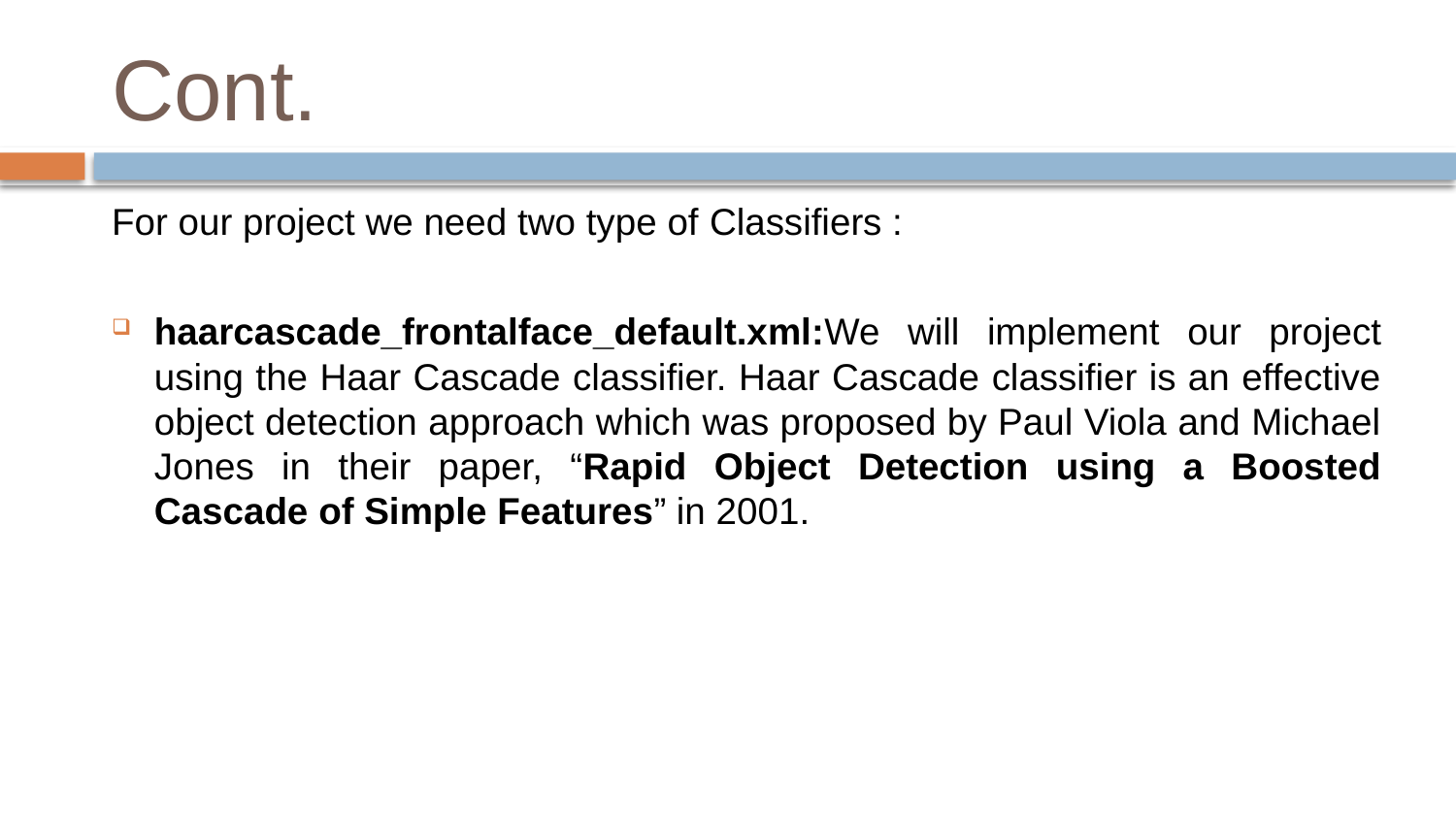

# Cont.
For our project we need two type of Classifiers :

haarcascade_frontalface_default.xml:We will implement our project using the Haar Cascade classifier. Haar Cascade classifier is an effective object detection approach which was proposed by Paul Viola and Michael Jones in their paper, “Rapid Object Detection using a Boosted Cascade of Simple Features” in 2001.